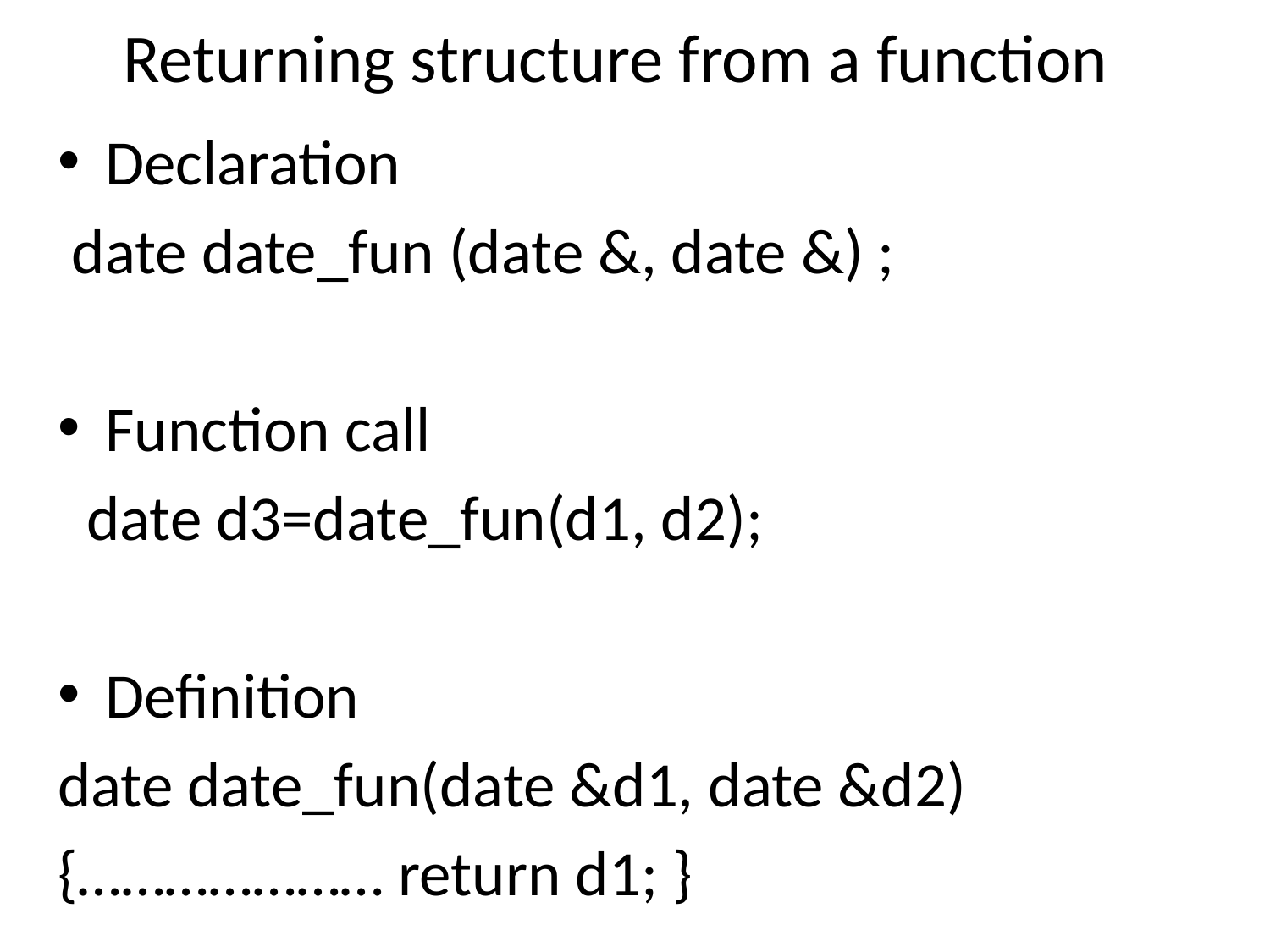

# Returning structure from a function

Declaration
 date date_fun (date &, date &) ;

Function call
  date d3=date_fun(d1, d2);

Definition
date date_fun(date &d1, date &d2)
{………………… return d1; }